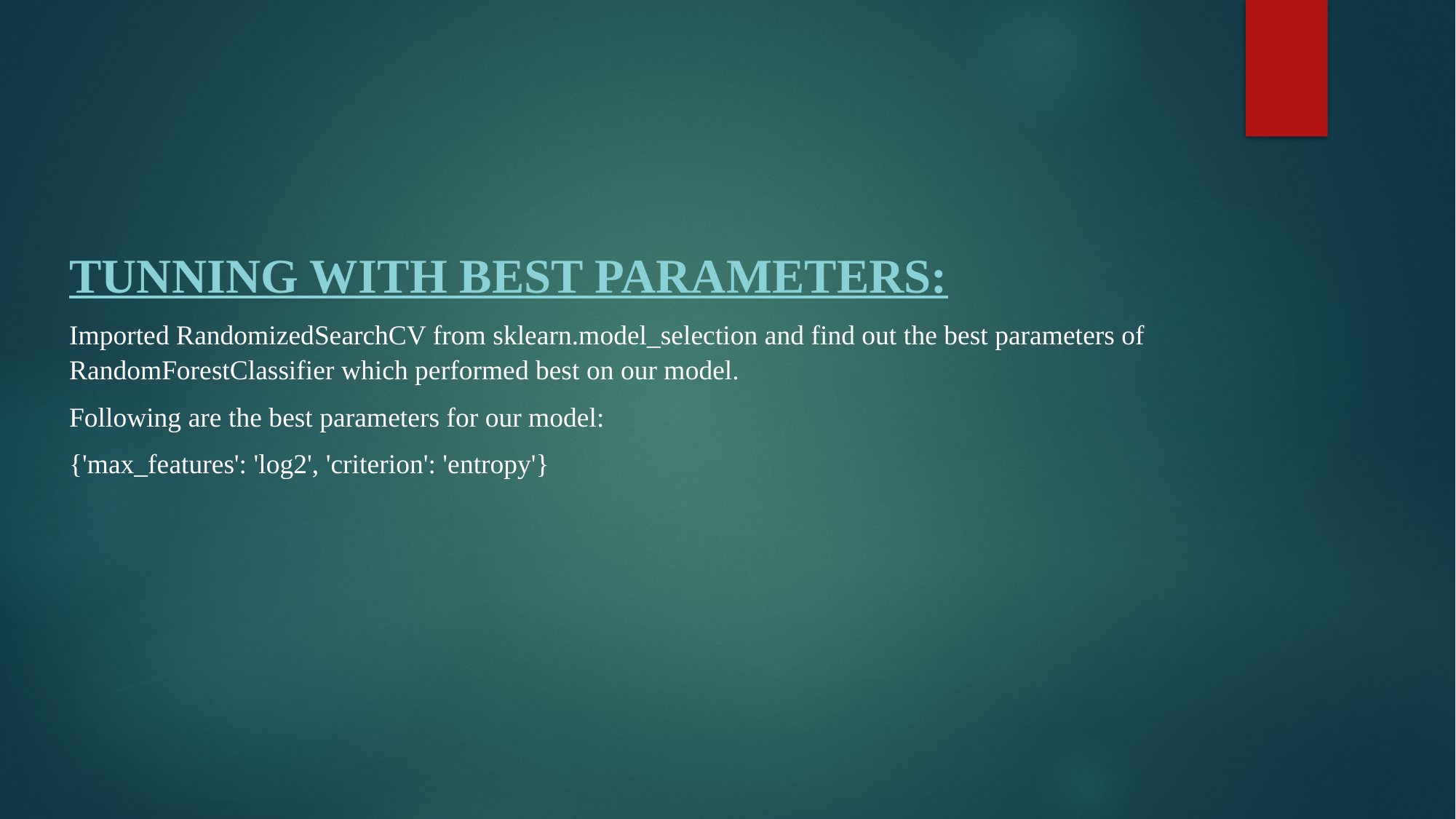

TUNNING WITH BEST PARAMETERS:
Imported RandomizedSearchCV from sklearn.model_selection and find out the best parameters of RandomForestClassifier which performed best on our model.
Following are the best parameters for our model:
{'max_features': 'log2', 'criterion': 'entropy'}